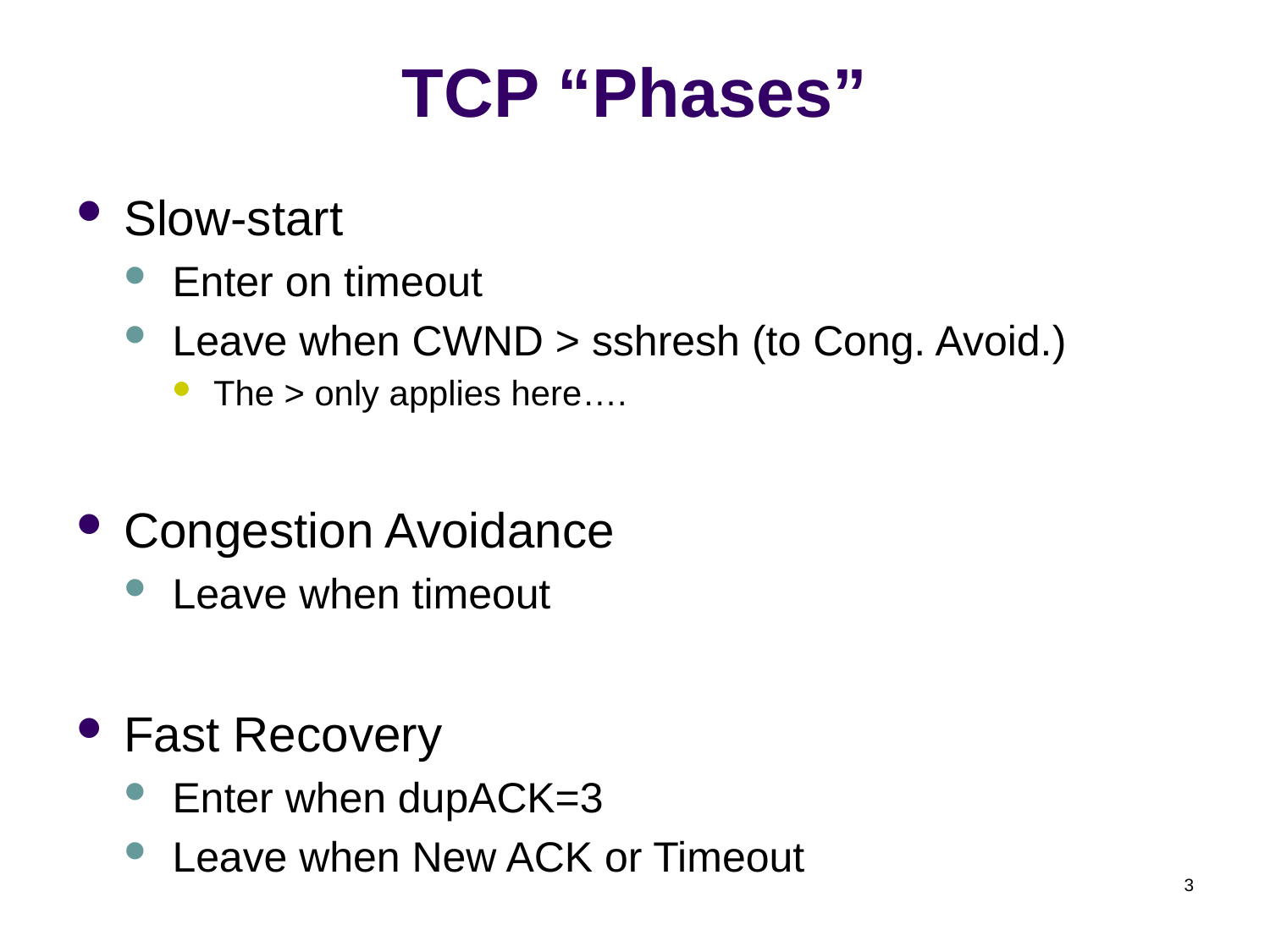

# TCP “Phases”
Slow-start
Enter on timeout
Leave when CWND > sshresh (to Cong. Avoid.)
The > only applies here….

Congestion Avoidance
Leave when timeout

Fast Recovery
Enter when dupACK=3
Leave when New ACK or Timeout
3